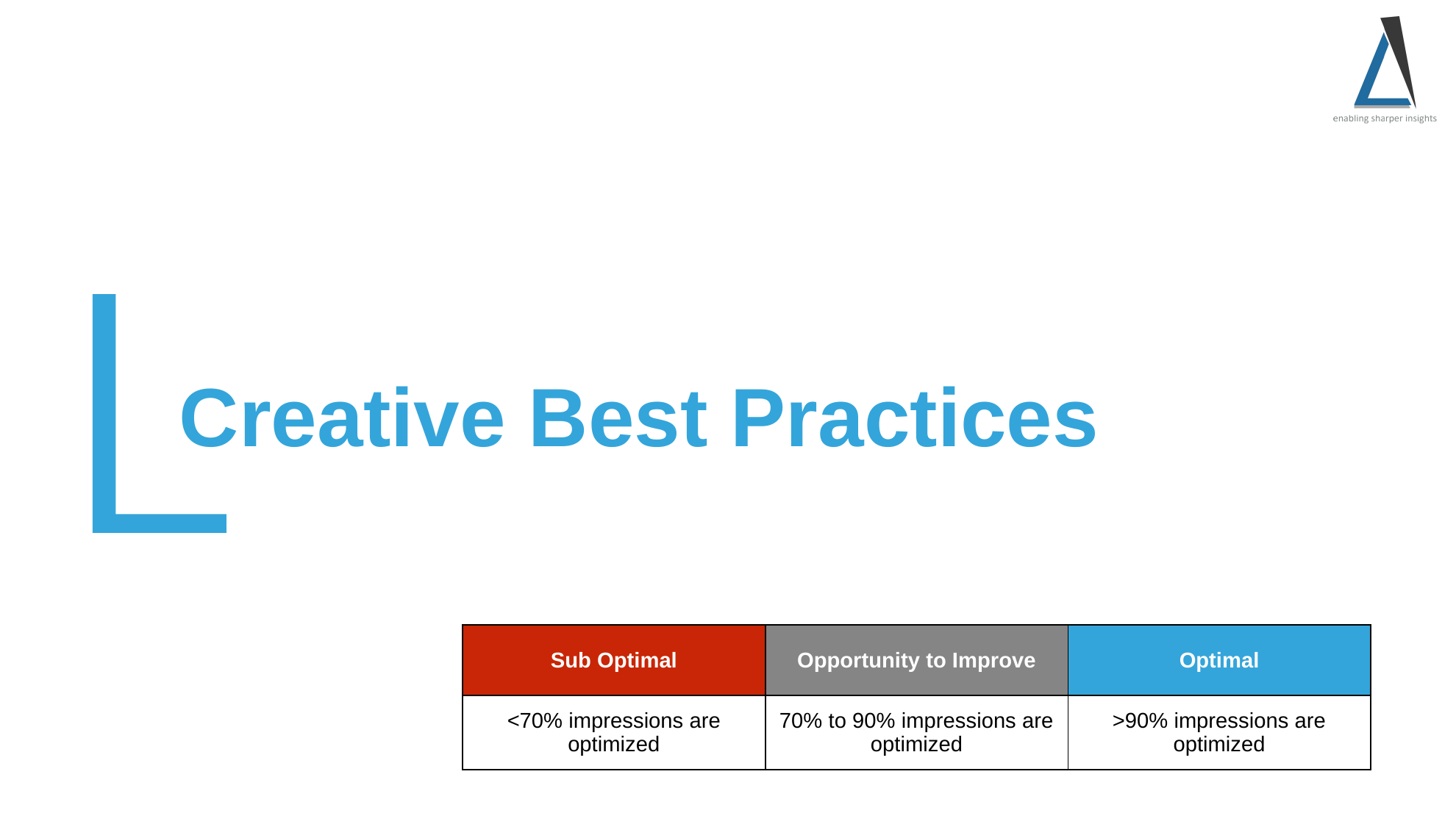

Creative Best Practices
| Sub Optimal | Opportunity to Improve | Optimal |
| --- | --- | --- |
| <70% impressions are optimized | 70% to 90% impressions are optimized | >90% impressions are optimized |